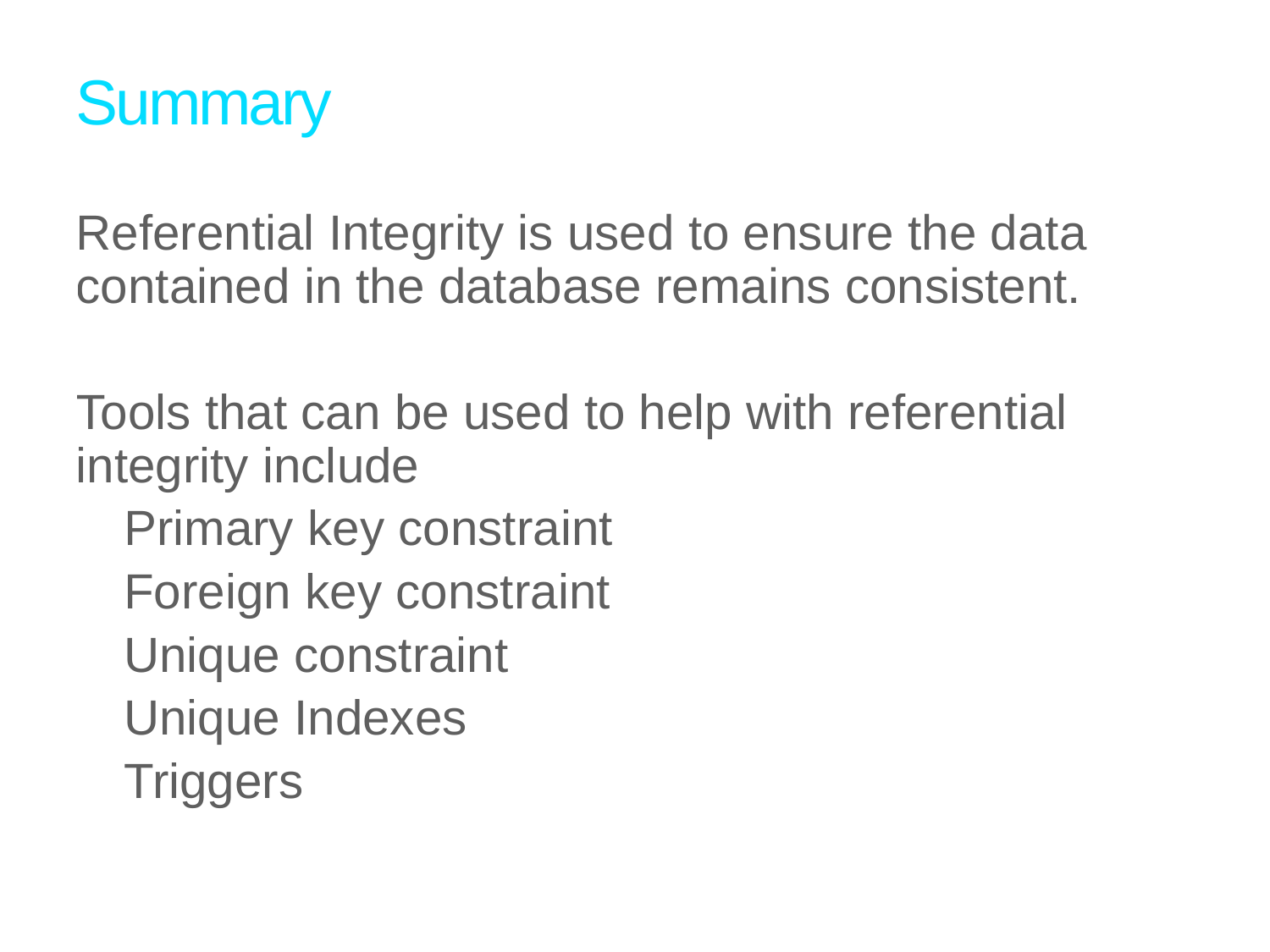

# Summary
Referential Integrity is used to ensure the data contained in the database remains consistent.

Tools that can be used to help with referential integrity include
Primary key constraint
Foreign key constraint
Unique constraint
Unique Indexes
Triggers